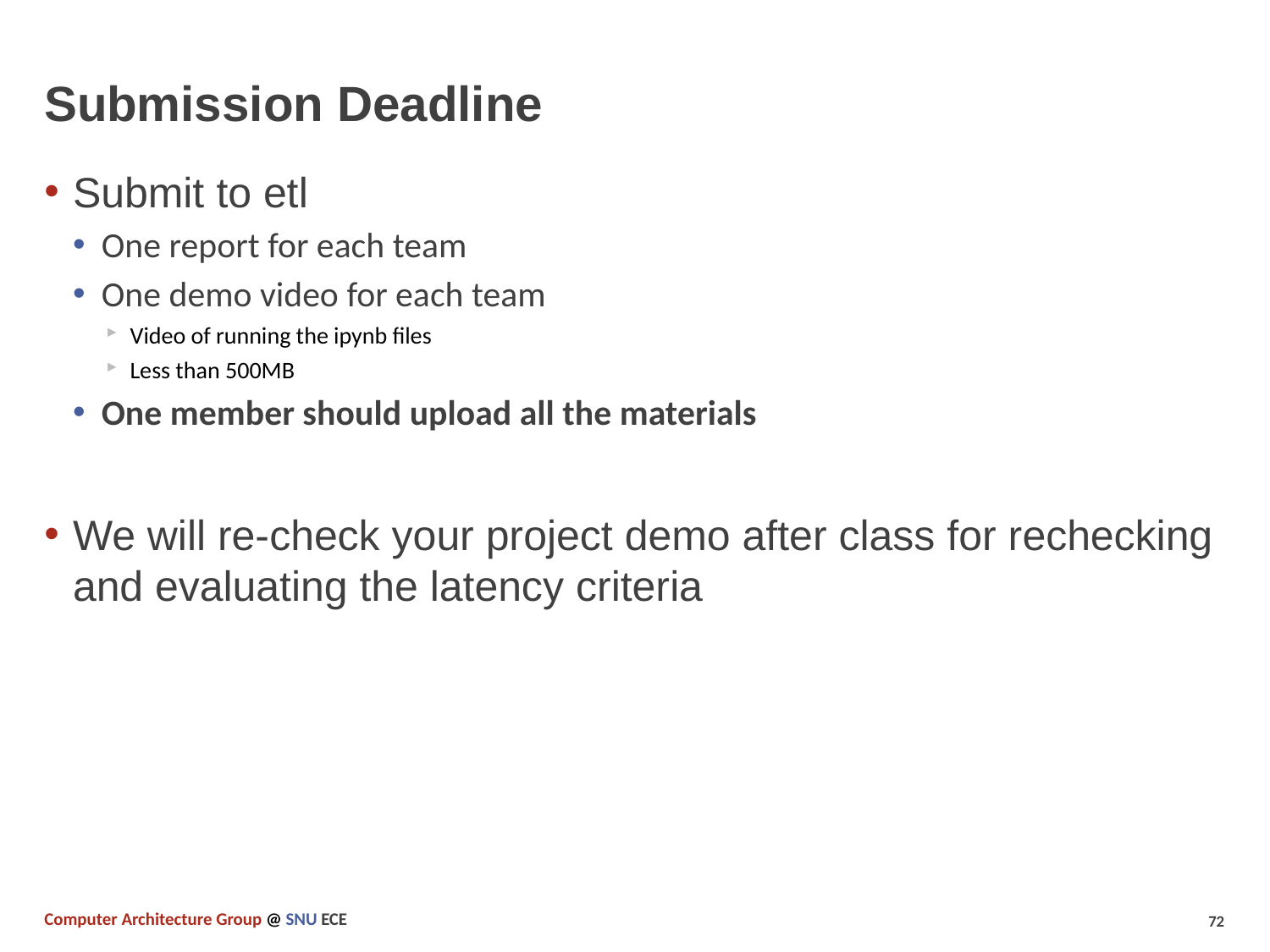

# Submission Deadline
Submit to etl
One report for each team
One demo video for each team
Video of running the ipynb files
Less than 500MB
One member should upload all the materials

We will re-check your project demo after class for rechecking and evaluating the latency criteria